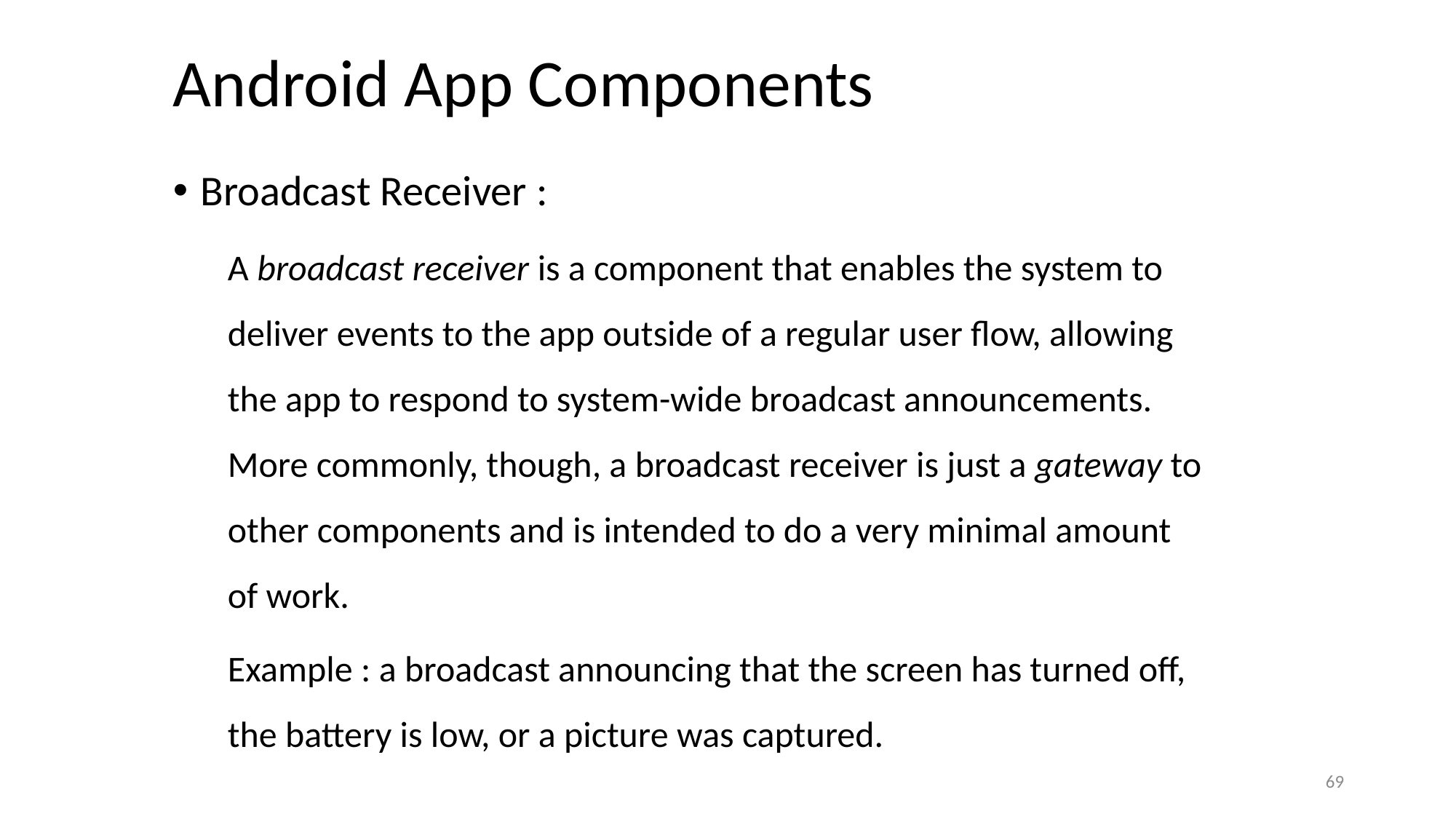

# Android App Components
Broadcast Receiver :
A broadcast receiver is a component that enables the system to deliver events to the app outside of a regular user flow, allowing the app to respond to system-wide broadcast announcements.  More commonly, though, a broadcast receiver is just a gateway to other components and is intended to do a very minimal amount of work.
Example : a broadcast announcing that the screen has turned off, the battery is low, or a picture was captured.

69